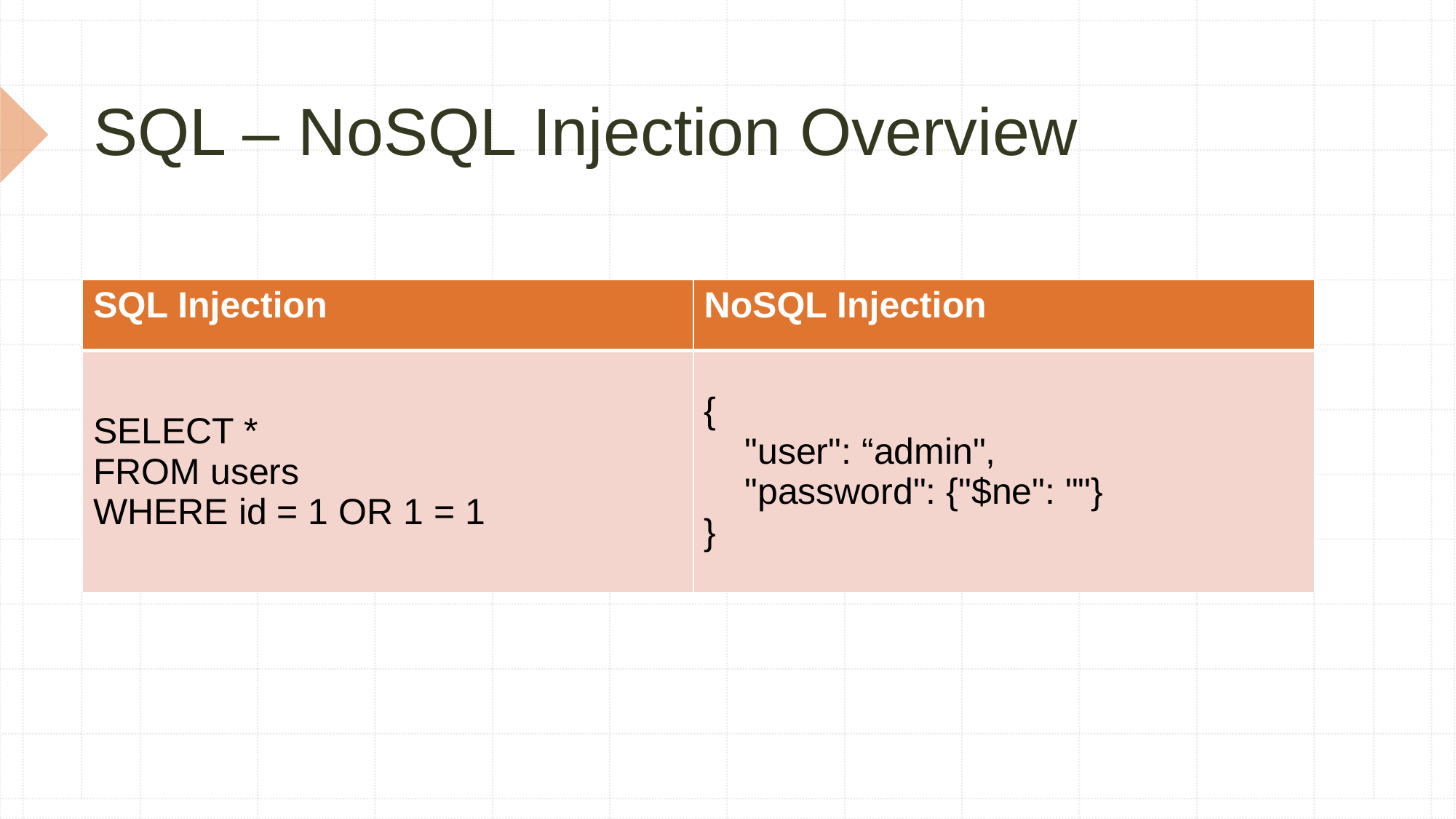

# SQL – NoSQL Injection Overview
| SQL Injection | NoSQL Injection |
| --- | --- |
| SELECT \* FROM users WHERE id = 1 OR 1 = 1 | { "user": “admin", "password": {"$ne": ""} } |